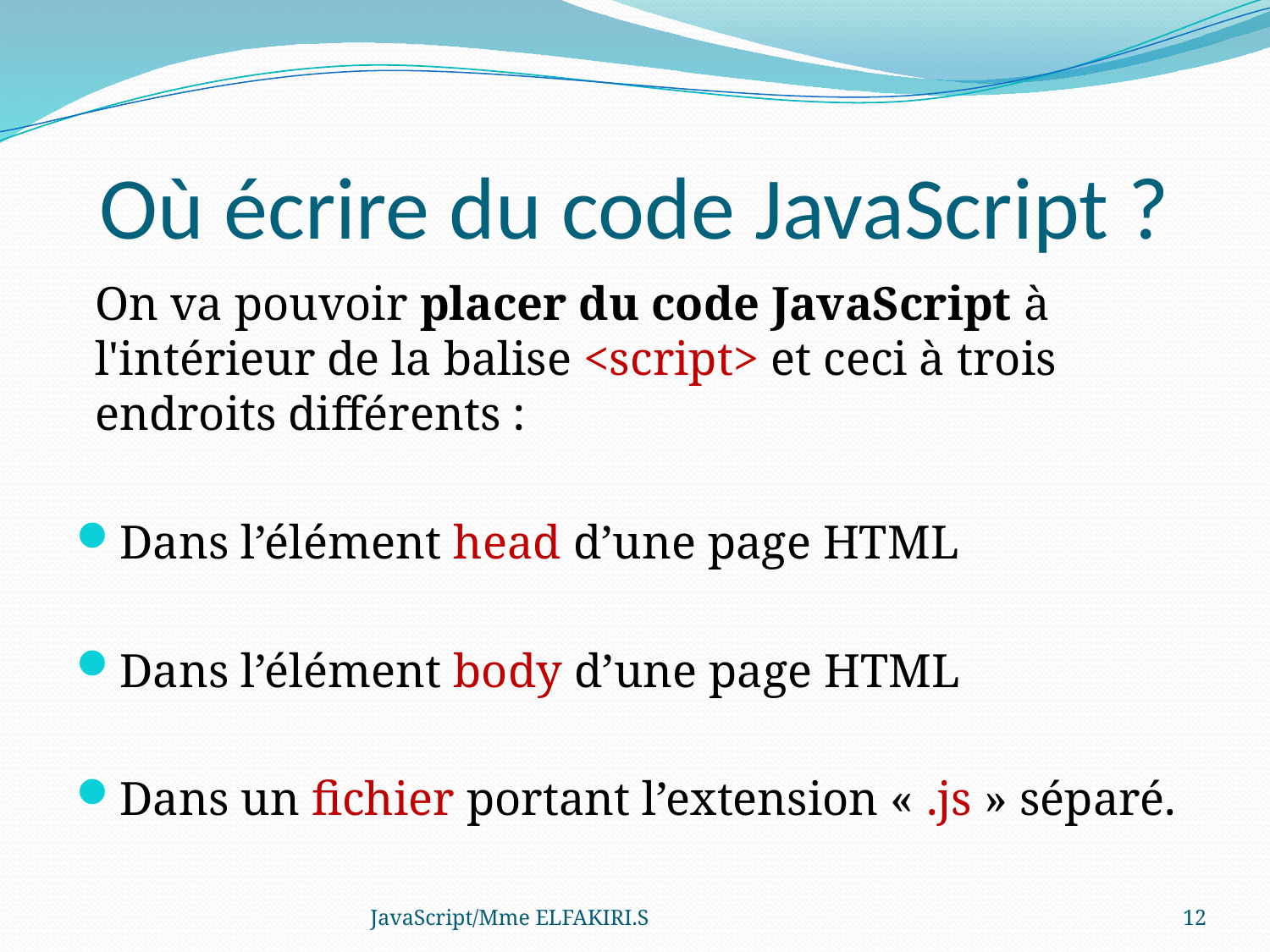

# Où écrire du code JavaScript ?
On va pouvoir placer du code JavaScript à l'intérieur de la balise <script> et ceci à trois endroits différents :

Dans l’élément head d’une page HTML

Dans l’élément body d’une page HTML

Dans un fichier portant l’extension « .js » séparé.

JavaScript/Mme ELFAKIRI.S
12